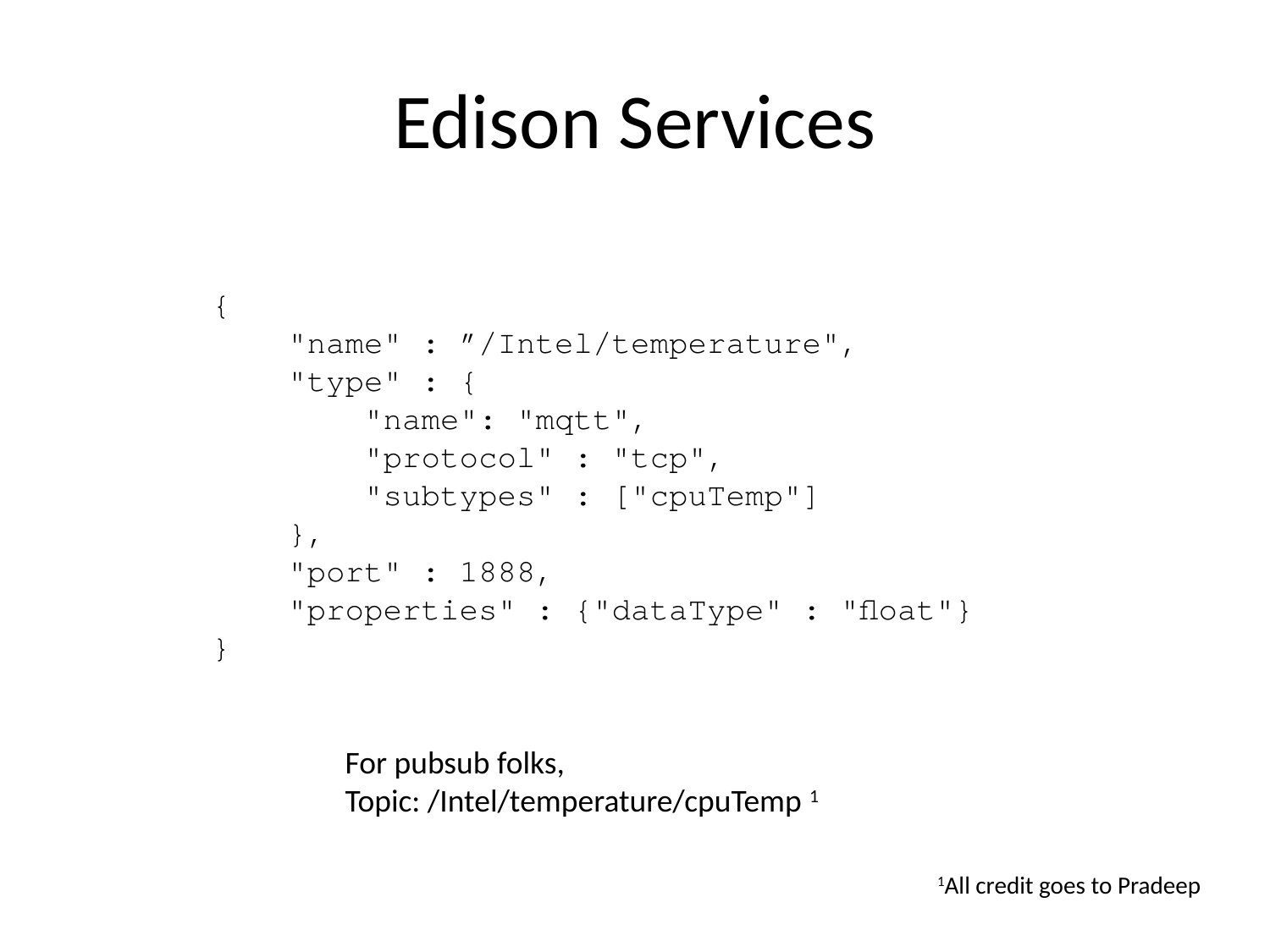

# Edison Services
{
    "name" : ”/Intel/temperature",
    "type" : {
        "name": "mqtt",
        "protocol" : "tcp",
        "subtypes" : ["cpuTemp"]
    },
    "port" : 1888,
    "properties" : {"dataType" : "float"}
}
For pubsub folks,
Topic: /Intel/temperature/cpuTemp 1
1All credit goes to Pradeep